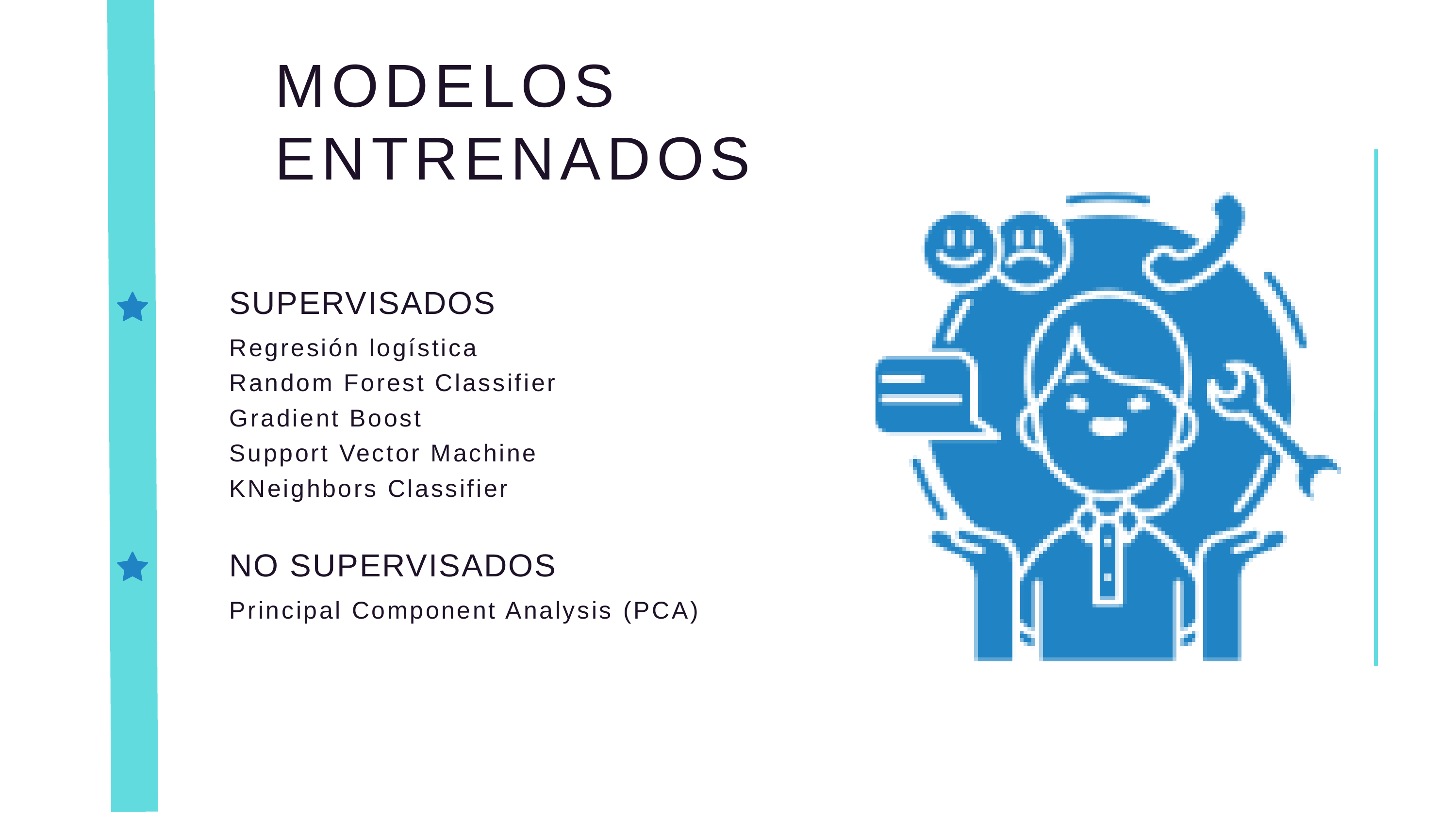

MODELOS ENTRENADOS

SUPERVISADOS
Regresión logística
Random Forest Classifier
Gradient Boost
Support Vector Machine
KNeighbors Classifier
NO SUPERVISADOS
Principal Component Analysis (PCA)